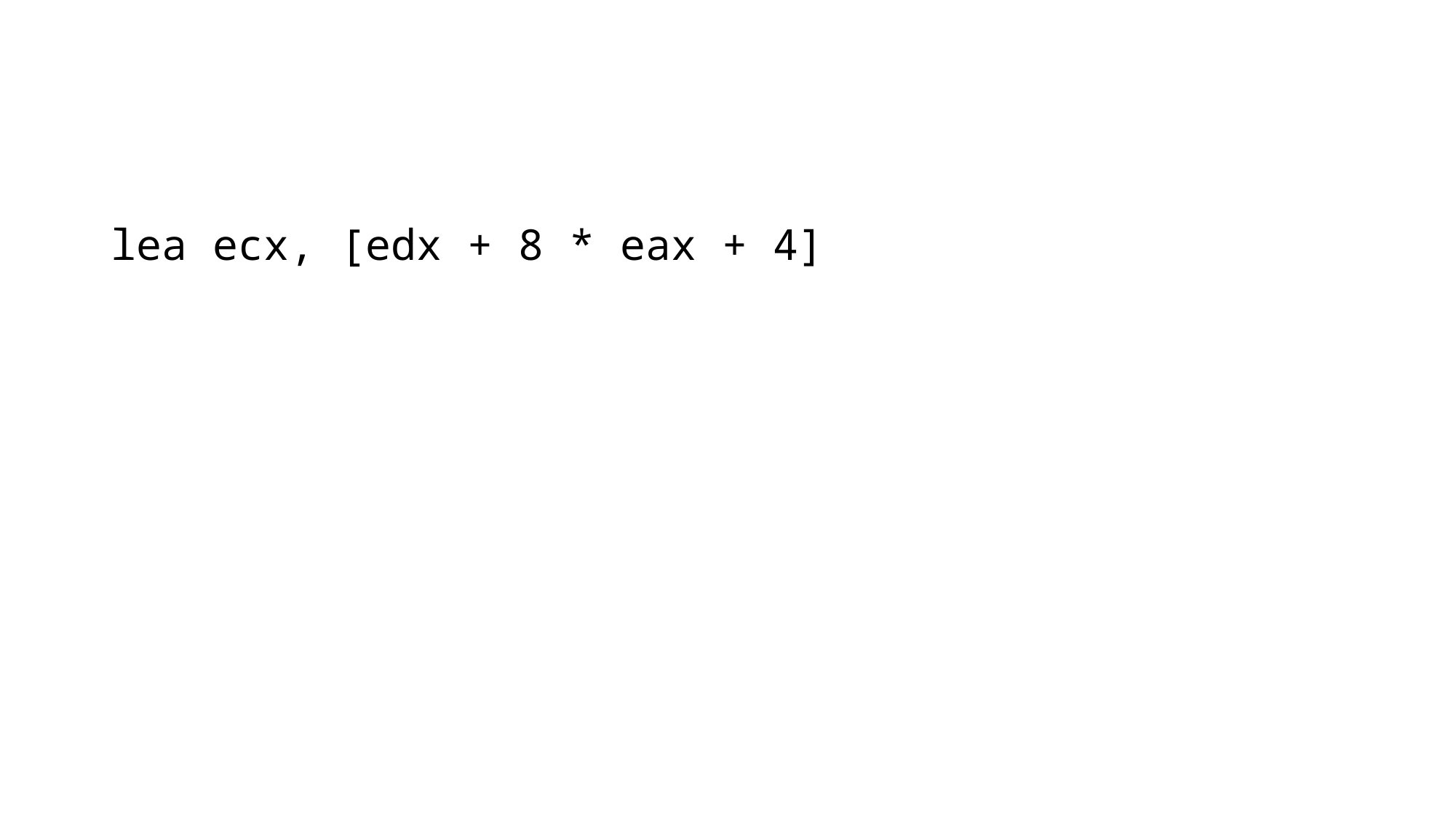

lea ecx, [edx + 8 * eax + 4]